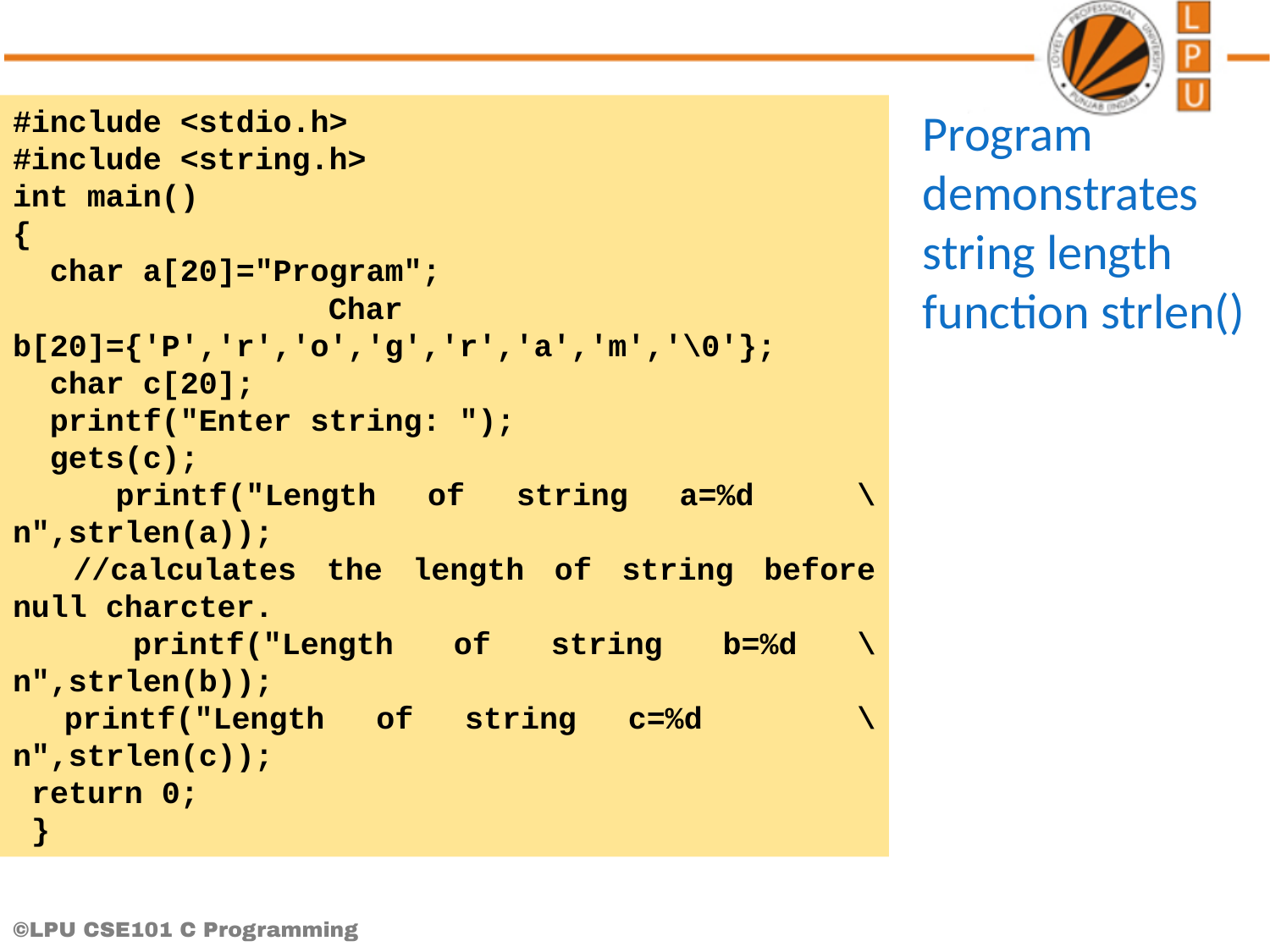

#include <stdio.h>
#include <string.h>
int main()
{
  char a[20]="Program";
  Char    b[20]={'P','r','o','g','r','a','m','\0'};
  char c[20];
  printf("Enter string: ");
  gets(c);
  printf("Length of string a=%d  \n",strlen(a));
  //calculates the length of string before null charcter.
  printf("Length of string b=%d \n",strlen(b));
 printf("Length of string c=%d   \n",strlen(c));
 return 0;
 }
Program demonstrates string length function strlen()